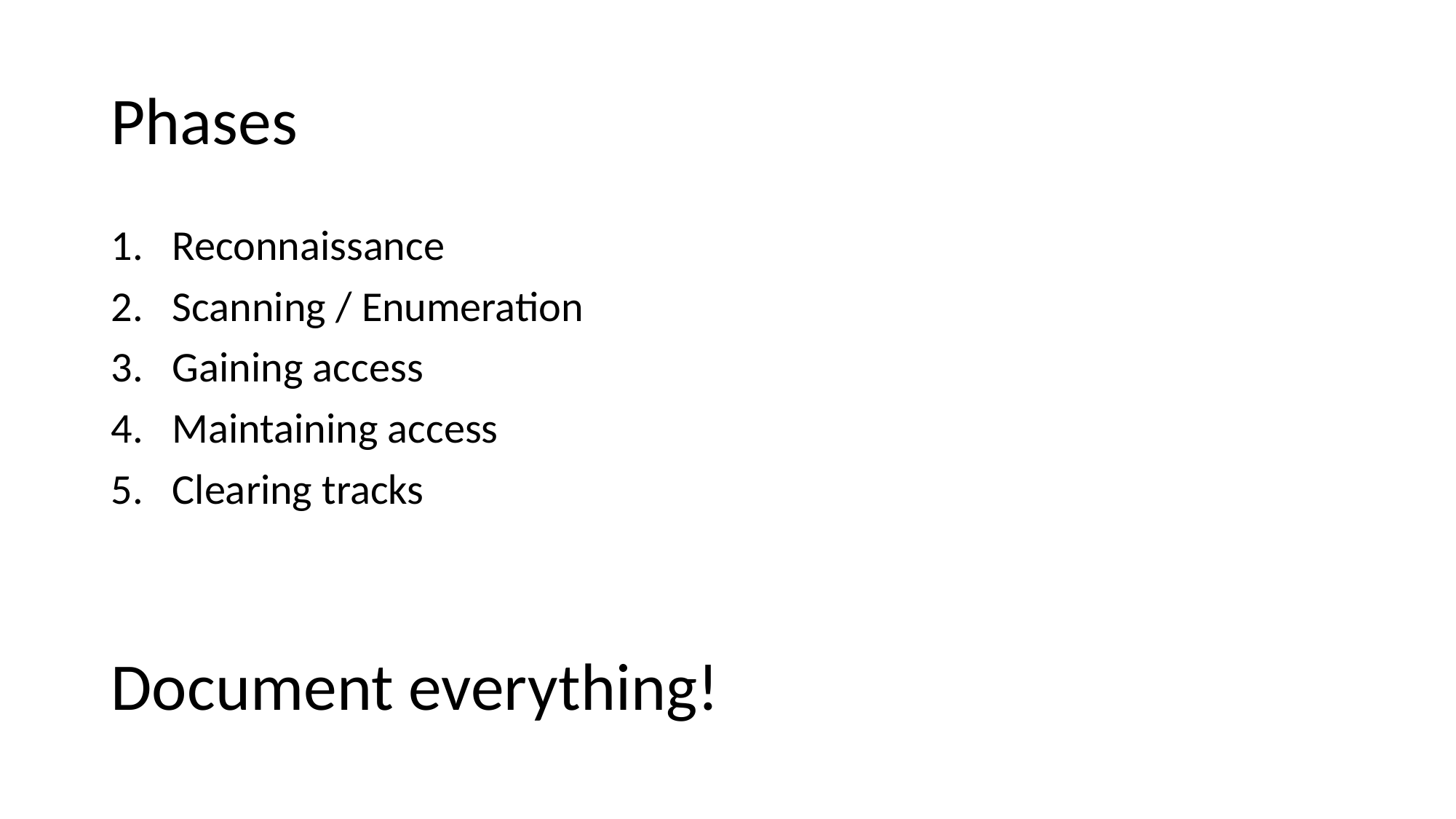

# Phases
Reconnaissance
Scanning / Enumeration
Gaining access
Maintaining access
Clearing tracks
Document everything!